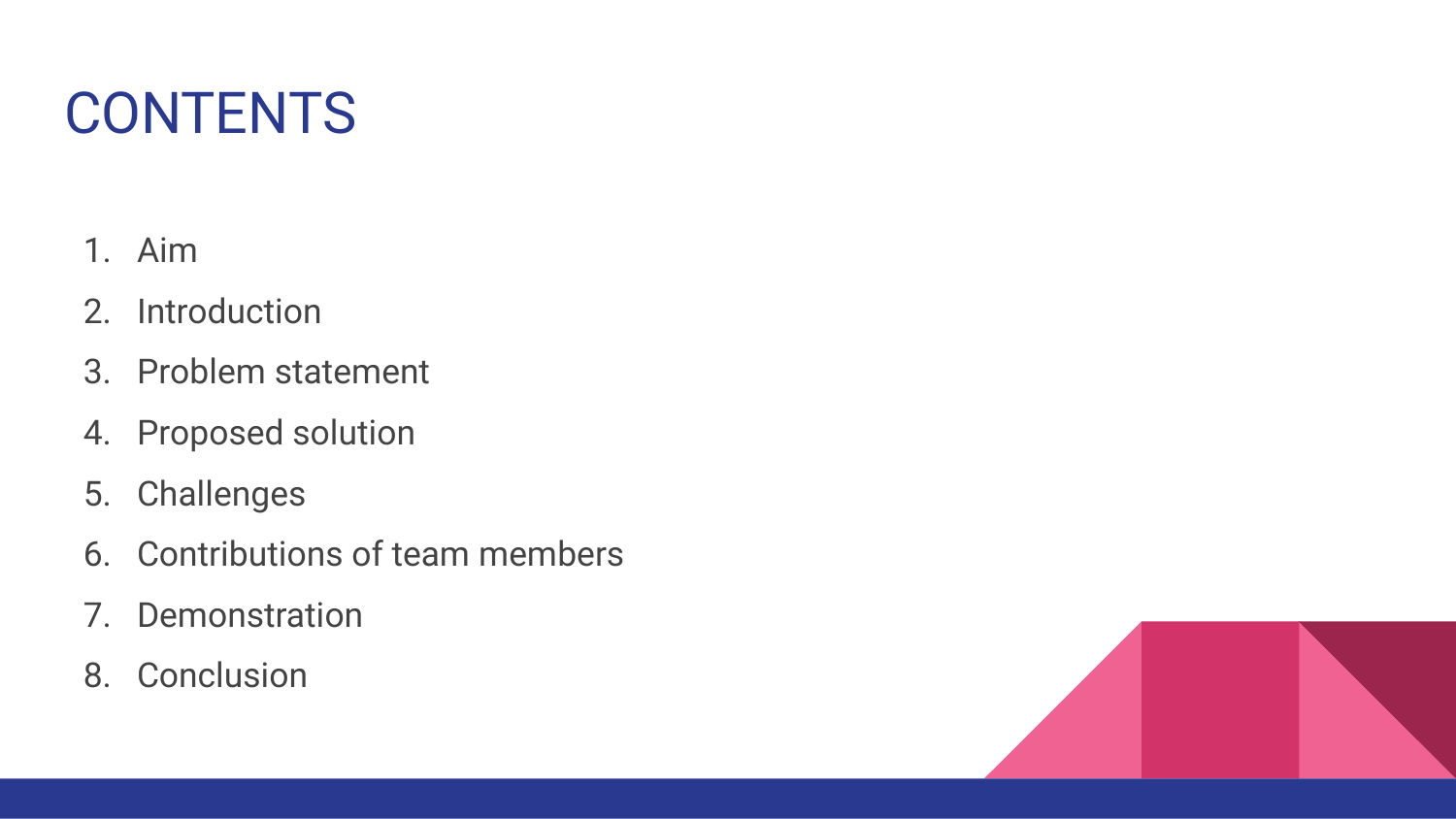

# CONTENTS
Aim
Introduction
Problem statement
Proposed solution
Challenges
Contributions of team members
Demonstration
Conclusion